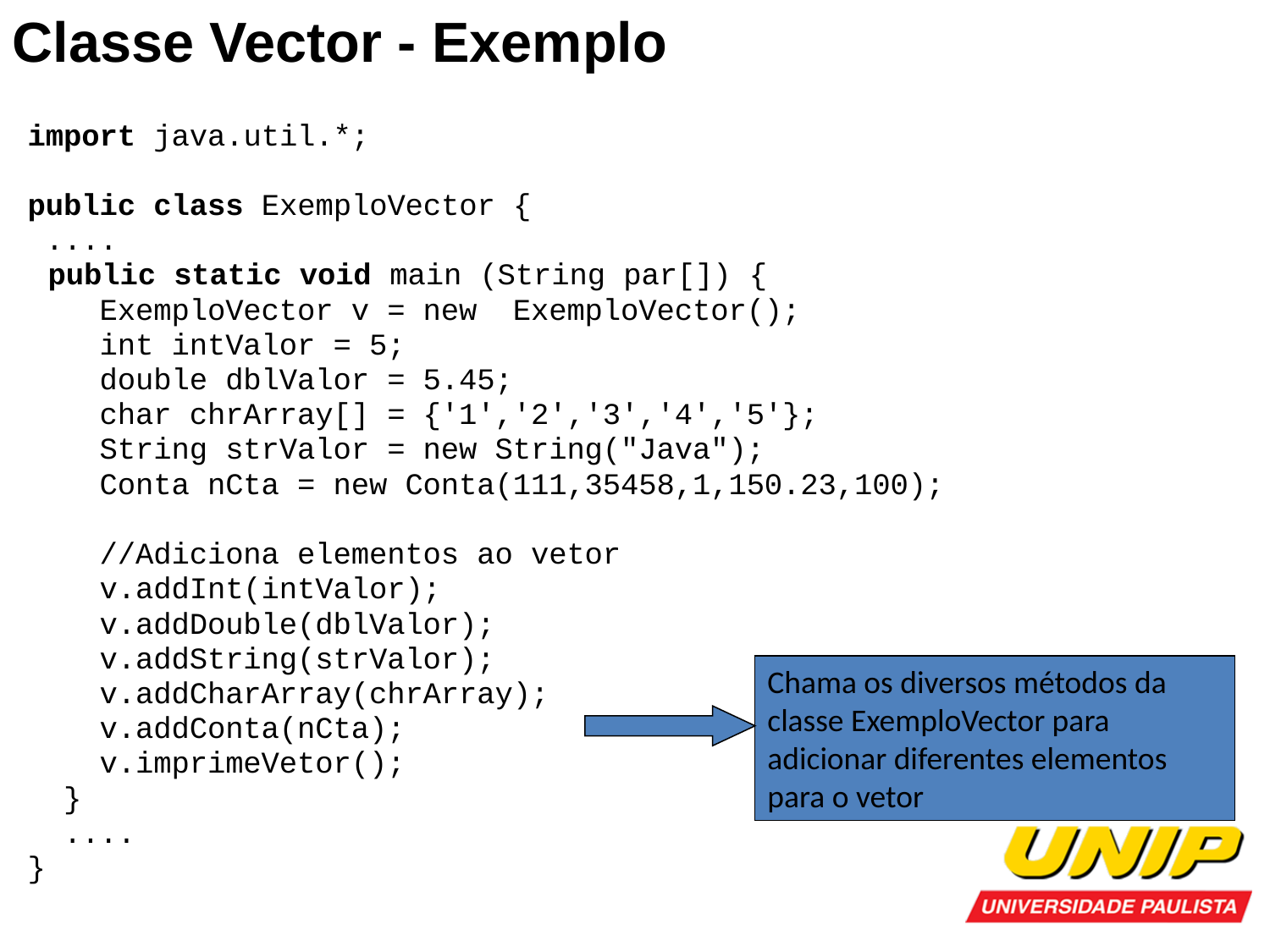

Classe Vector - Exemplo
import java.util.*;

public class ExemploVector {
 ....
   public static void main (String par[]) {
    ExemploVector v = new  ExemploVector();
    int intValor = 5;
    double dblValor = 5.45;
    char chrArray[] = {'1','2','3','4','5'};
    String strValor = new String("Java");
    Conta nCta = new Conta(111,35458,1,150.23,100);

    //Adiciona elementos ao vetor
    v.addInt(intValor);
    v.addDouble(dblValor);
    v.addString(strValor);
    v.addCharArray(chrArray);
    v.addConta(nCta);
    v.imprimeVetor();
  }
  ....
}

Chama os diversos métodos da classe ExemploVector para adicionar diferentes elementos para o vetor